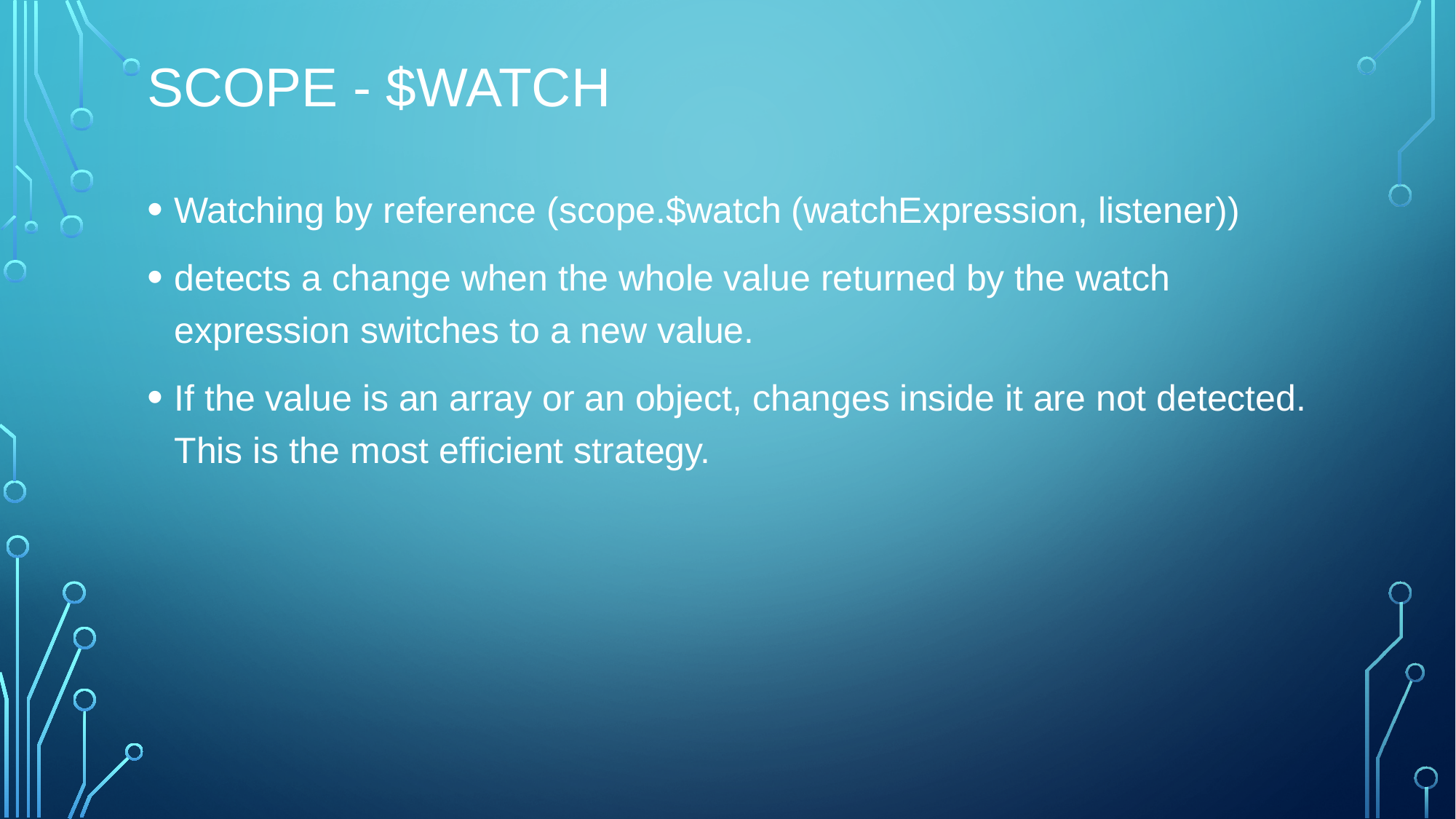

# Scope - $watch
Watching by reference (scope.$watch (watchExpression, listener))
detects a change when the whole value returned by the watch expression switches to a new value.
If the value is an array or an object, changes inside it are not detected. This is the most efficient strategy.